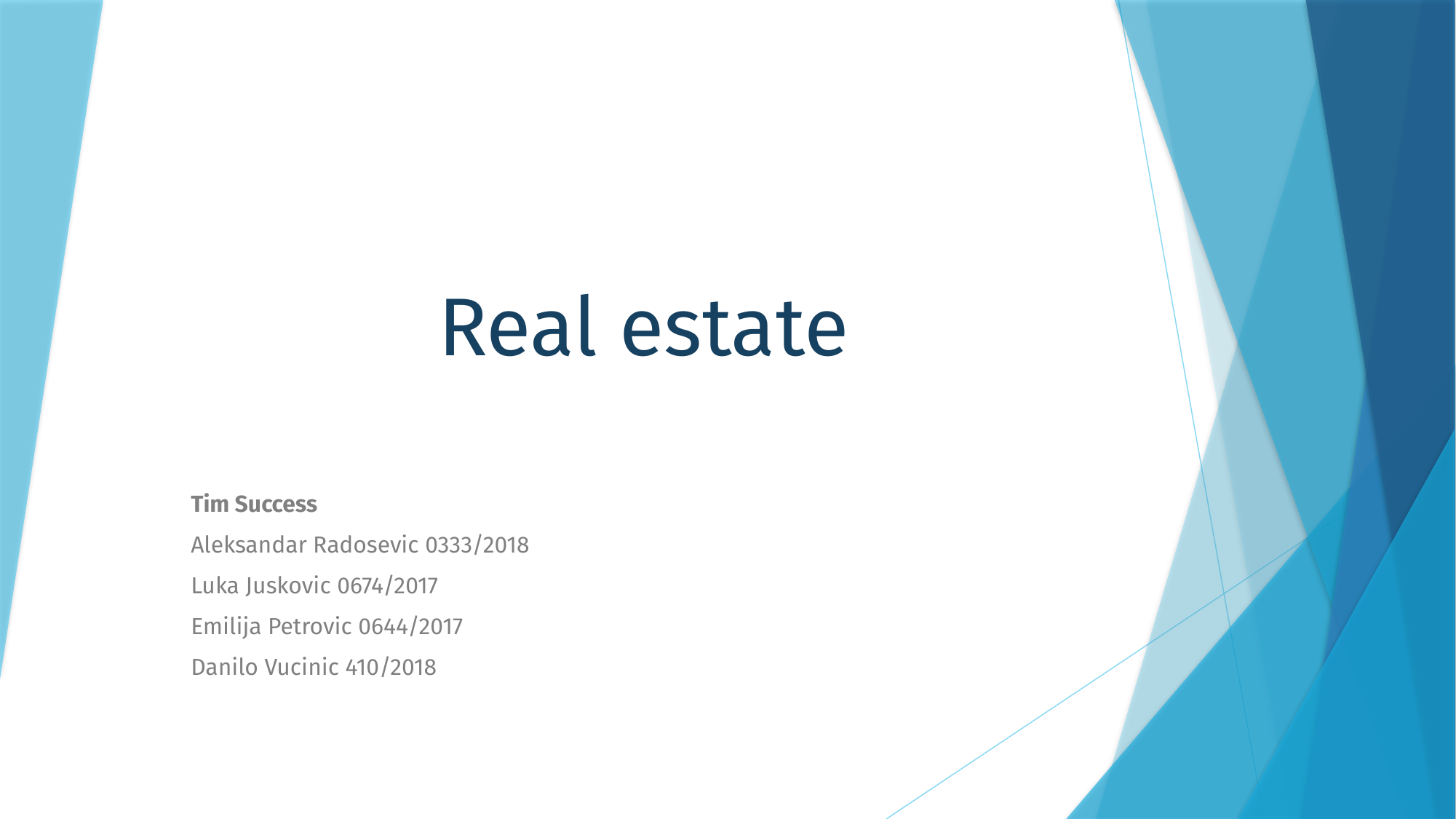

# Real estate
Tim Success
Aleksandar Radosevic 0333/2018
Luka Juskovic 0674/2017
Emilija Petrovic 0644/2017
Danilo Vucinic 410/2018